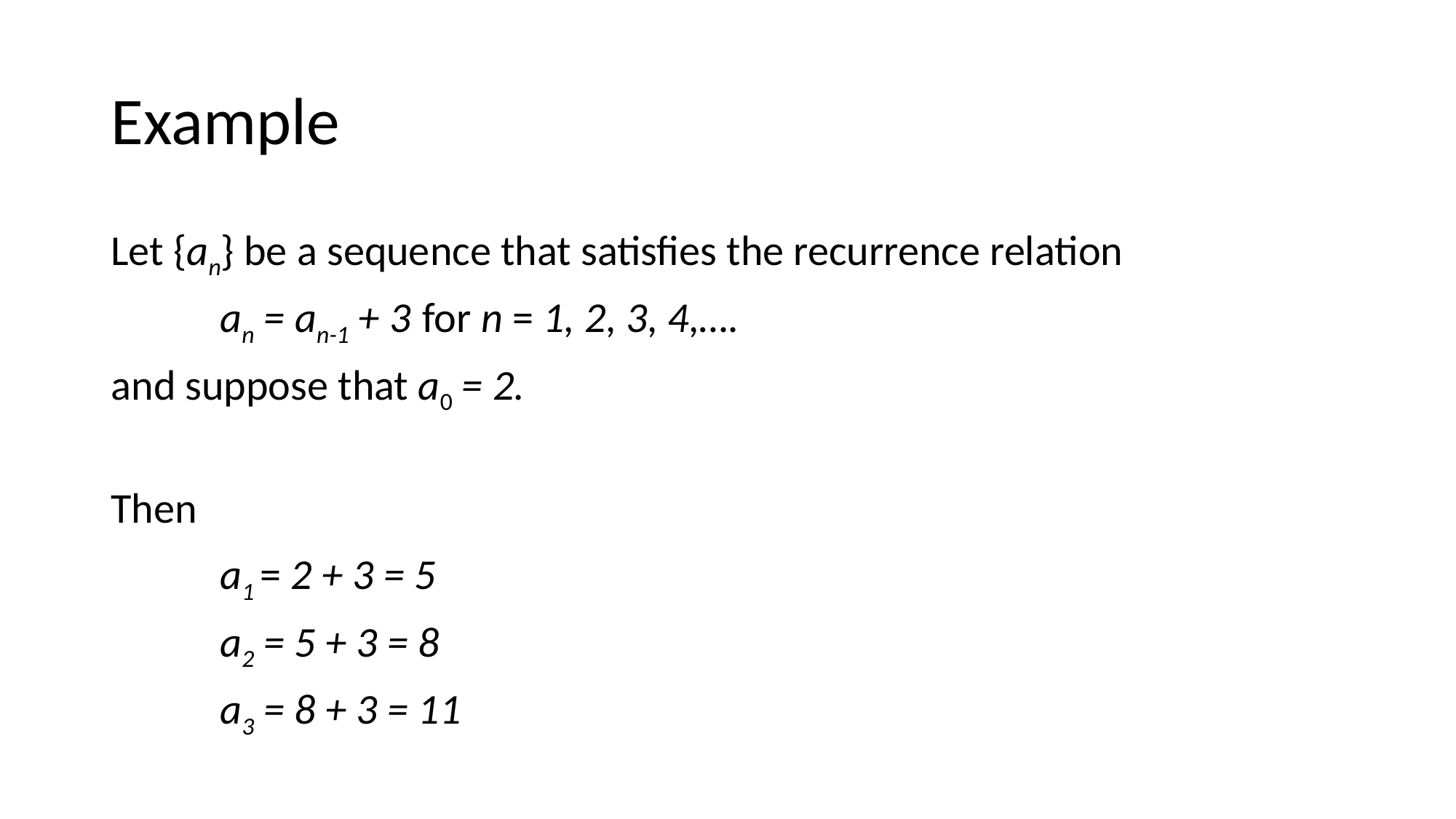

# Example
Let {an} be a sequence that satisfies the recurrence relation
	an = an-1 + 3  for n = 1, 2, 3, 4,….
and suppose that a0 = 2.

Then
	a1 = 2 + 3 = 5
	a2 = 5 + 3 = 8
	a3 = 8 + 3 = 11